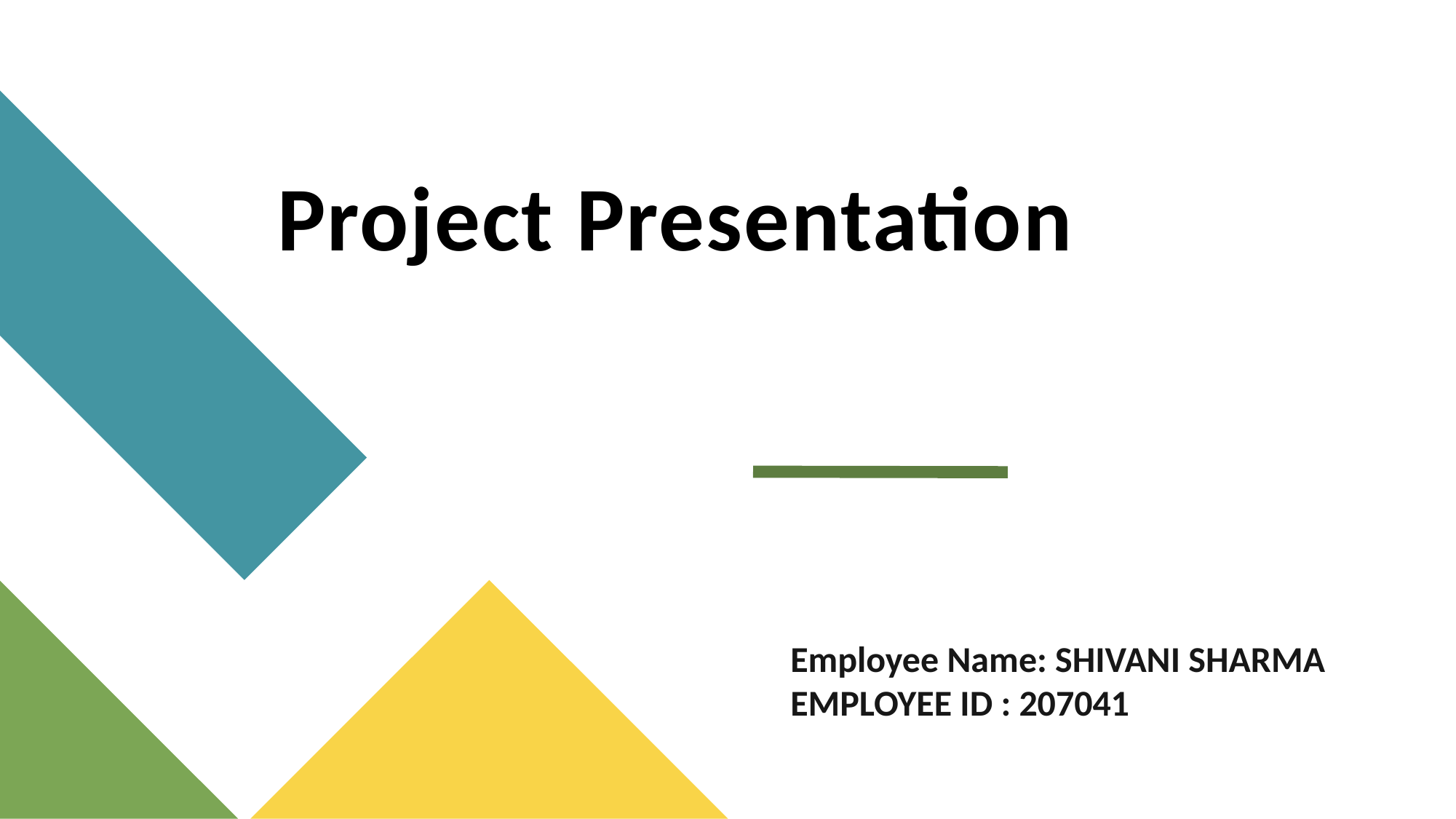

# Project Presentation
Employee Name: SHIVANI SHARMA
EMPLOYEE ID : 207041